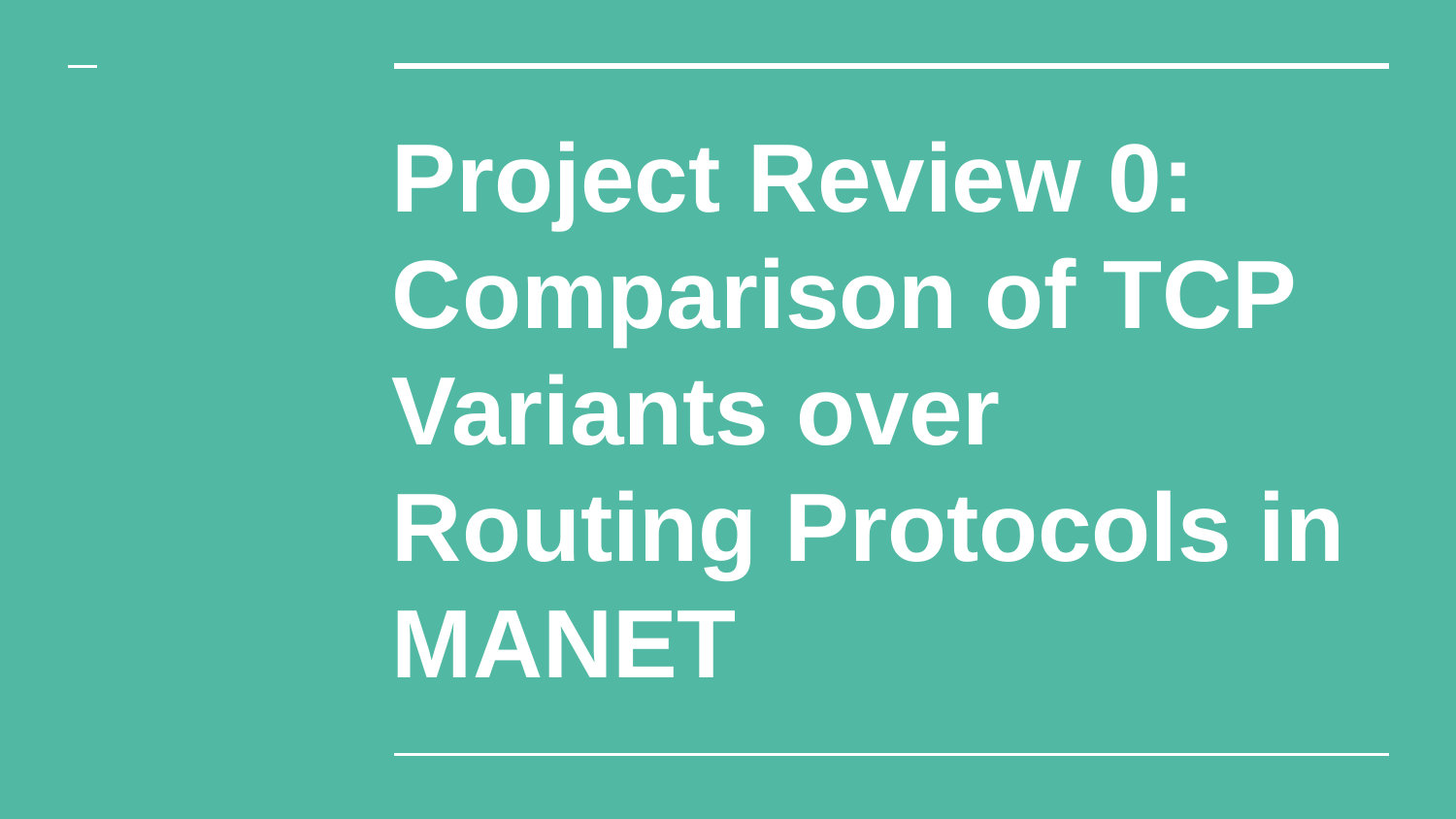

# Project Review 0: Comparison of TCP Variants over Routing Protocols in MANET